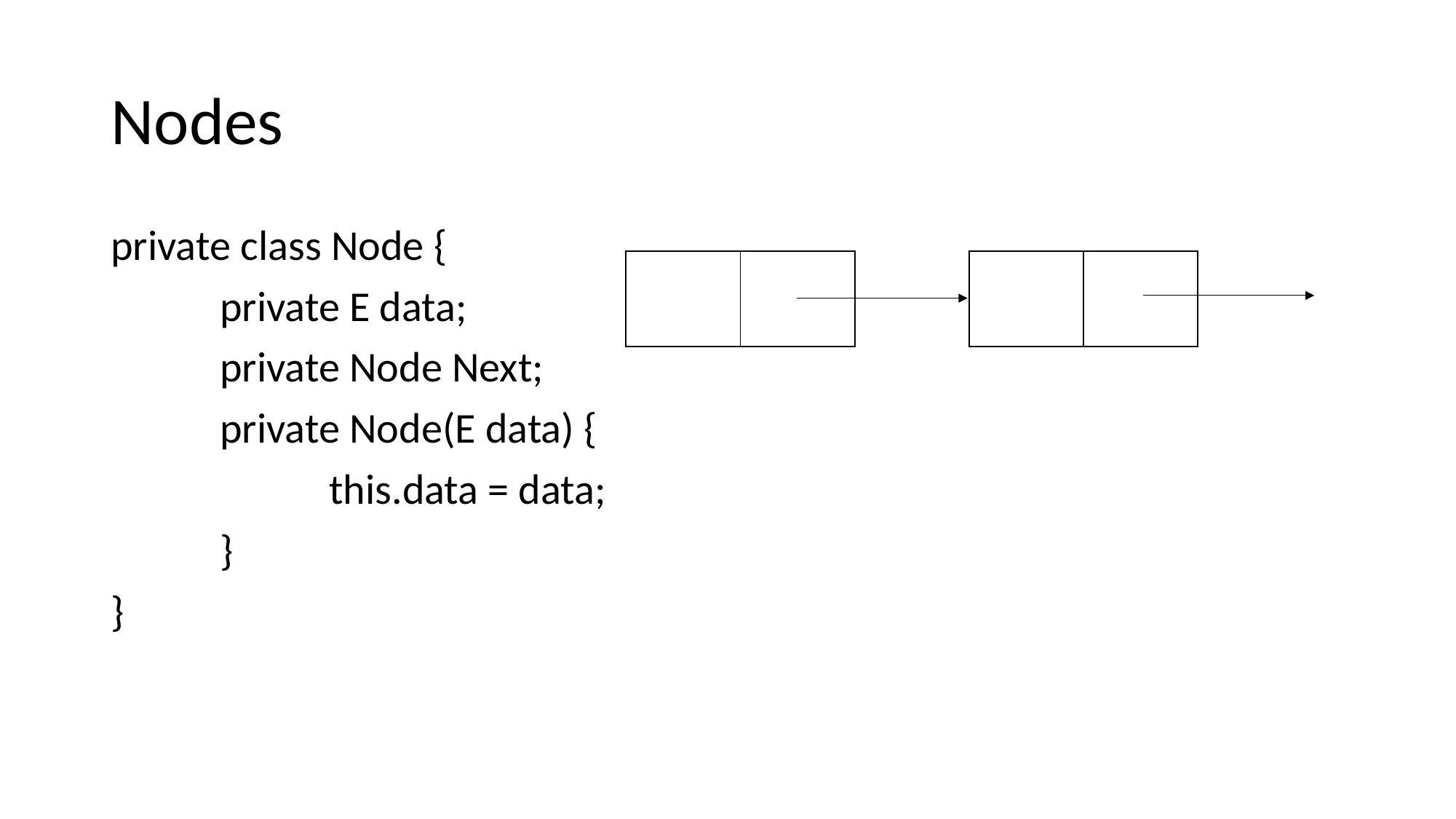

# Nodes
private class Node {
	private E data;
	private Node Next;
	private Node(E data) {
		this.data = data;
	}
}